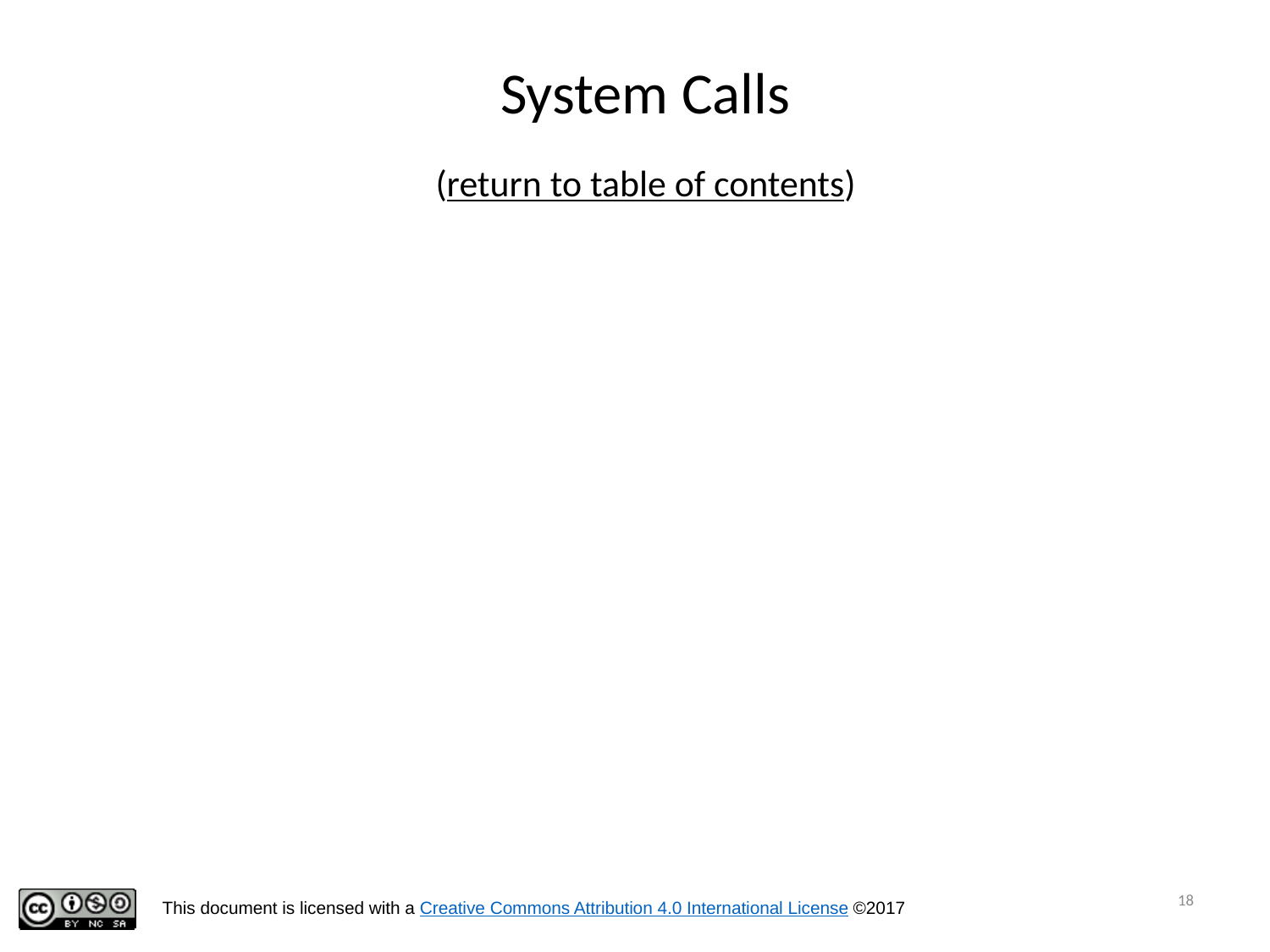

# System Calls
(return to table of contents)
18